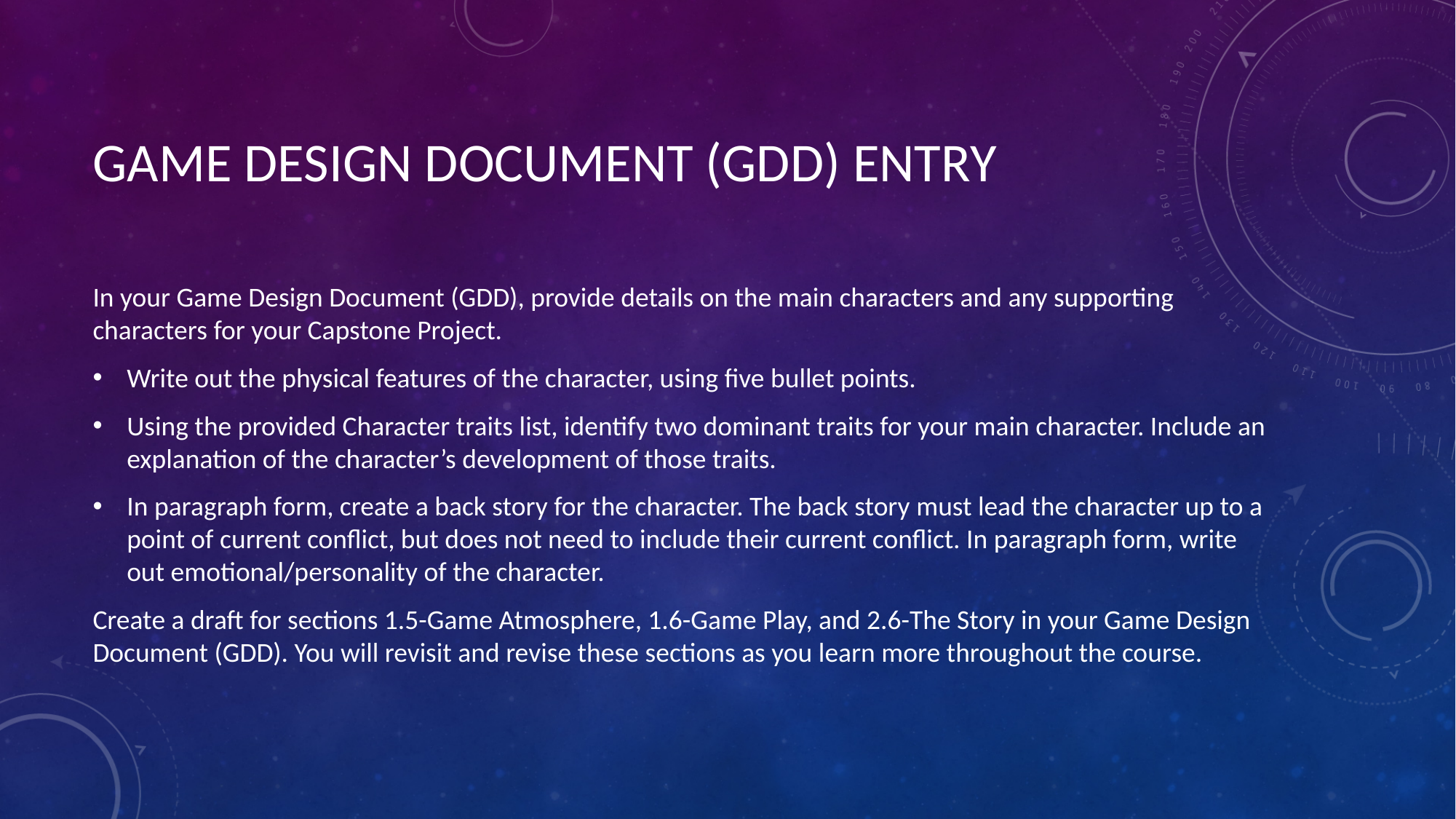

# Game Design Document (GDD) Entry
In your Game Design Document (GDD), provide details on the main characters and any supporting characters for your Capstone Project.
Write out the physical features of the character, using five bullet points.
Using the provided Character traits list, identify two dominant traits for your main character. Include an explanation of the character’s development of those traits.
In paragraph form, create a back story for the character. The back story must lead the character up to a point of current conflict, but does not need to include their current conflict. In paragraph form, write out emotional/personality of the character.
Create a draft for sections 1.5-Game Atmosphere, 1.6-Game Play, and 2.6-The Story in your Game Design Document (GDD). You will revisit and revise these sections as you learn more throughout the course.